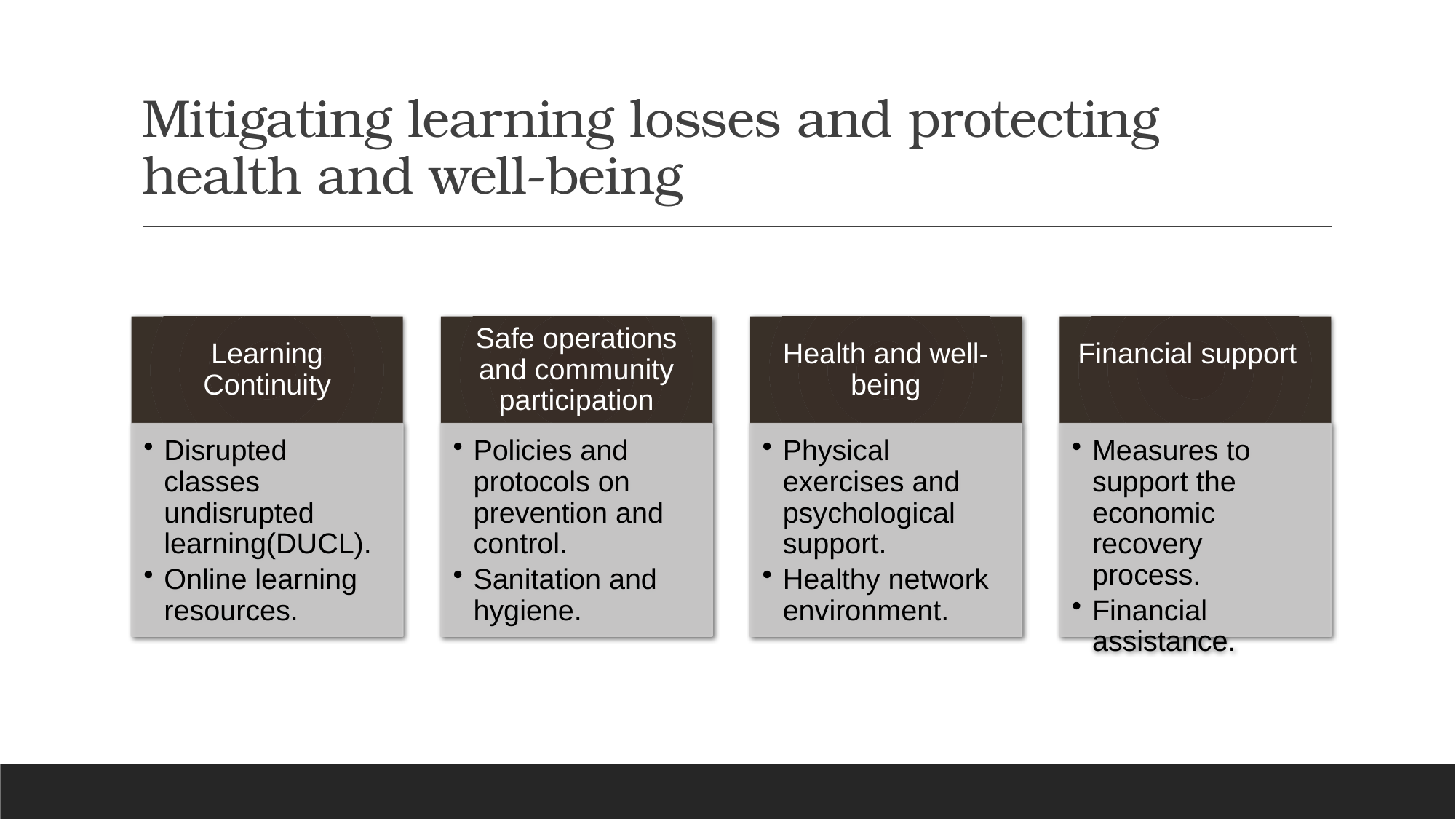

# Mitigating learning losses and protecting health and well-being
Learning Continuity
Disrupted classes undisrupted learning(DUCL).
Online learning resources.
Safe operations and community participation
Policies and protocols on prevention and control.
Sanitation and hygiene.
Health and well-being
Physical exercises and psychological support.
Healthy network environment.
Financial support
Measures to support the economic recovery process.
Financial assistance.